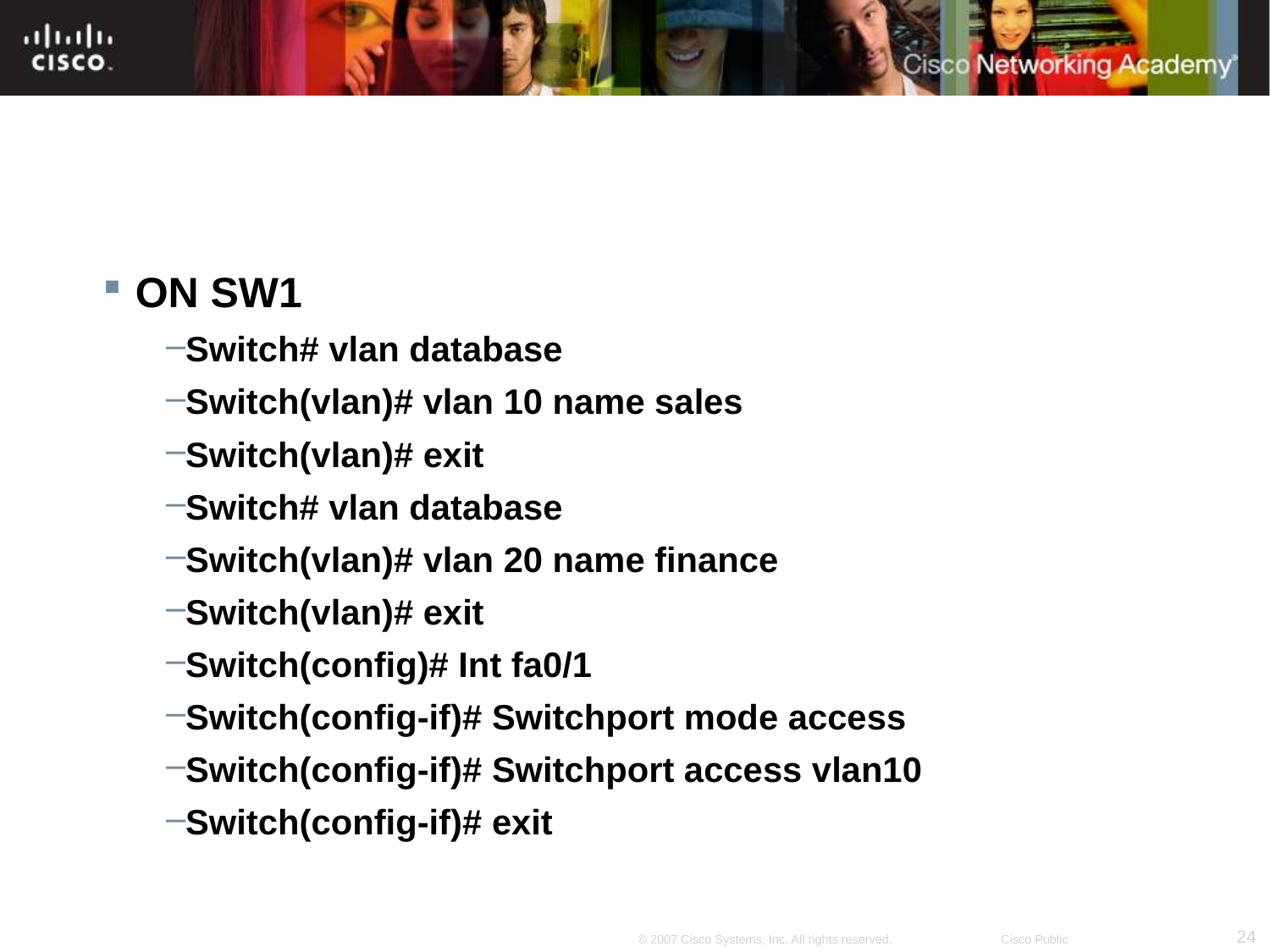

#
ON SW1
Switch# vlan database
Switch(vlan)# vlan 10 name sales
Switch(vlan)# exit
Switch# vlan database
Switch(vlan)# vlan 20 name finance
Switch(vlan)# exit
Switch(config)# Int fa0/1
Switch(config-if)# Switchport mode access
Switch(config-if)# Switchport access vlan10
Switch(config-if)# exit